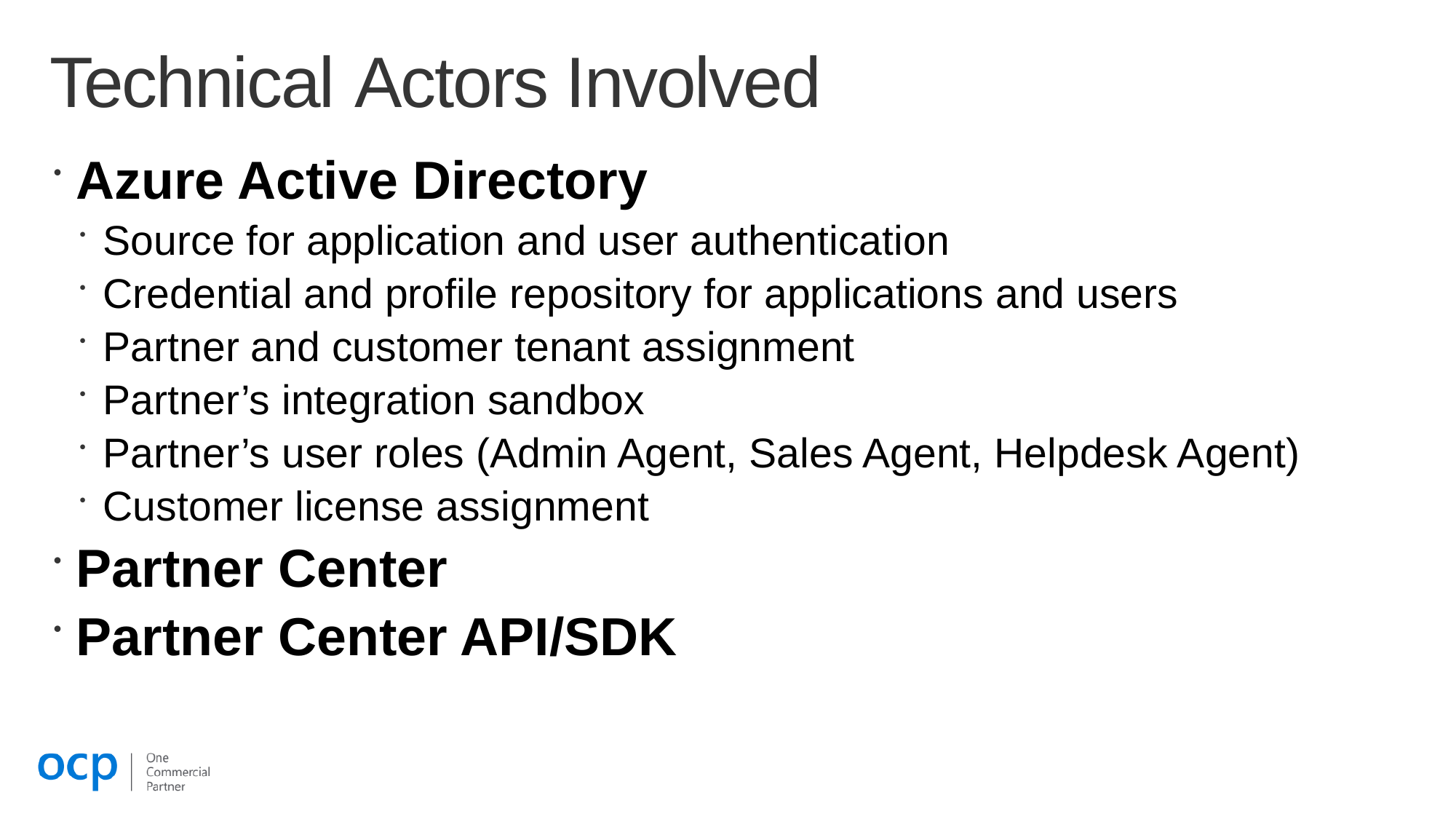

# Technical Actors Involved
Azure Active Directory
Source for application and user authentication
Credential and profile repository for applications and users
Partner and customer tenant assignment
Partner’s integration sandbox
Partner’s user roles (Admin Agent, Sales Agent, Helpdesk Agent)
Customer license assignment
Partner Center
Partner Center API/SDK